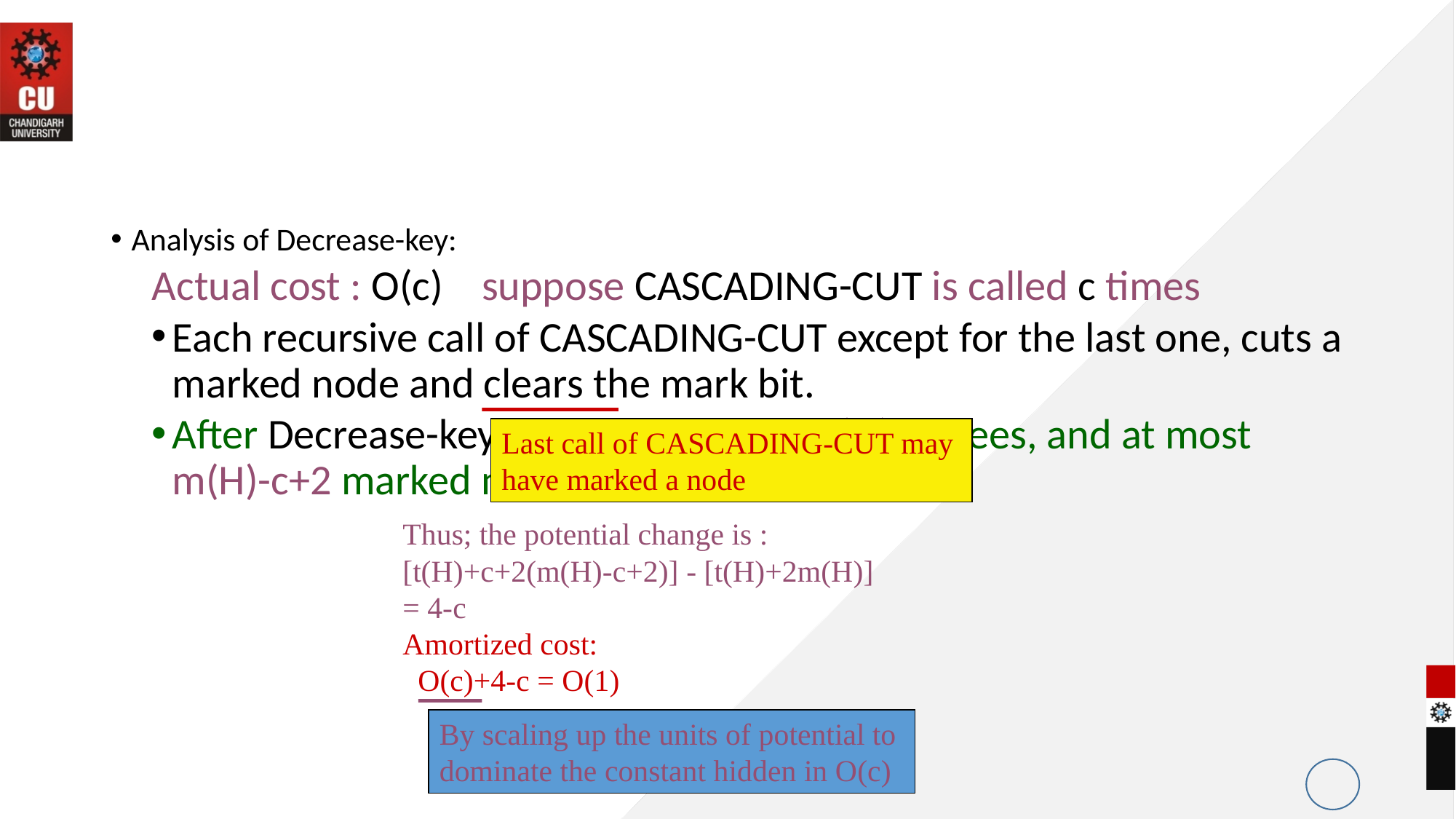

#
Analysis of Decrease-key:
Actual cost : O(c)    suppose CASCADING-CUT is called c times
Each recursive call of CASCADING-CUT except for the last one, cuts a marked node and clears the mark bit.
After Decrease-key, there are at most t(H)+c trees, and at most m(H)-c+2 marked nodes.

Last call of CASCADING-CUT may
have marked a node
Thus; the potential change is :
[t(H)+c+2(m(H)-c+2)] - [t(H)+2m(H)]
= 4-c
Amortized cost:
  O(c)+4-c = O(1)

By scaling up the units of potential to
dominate the constant hidden in O(c)